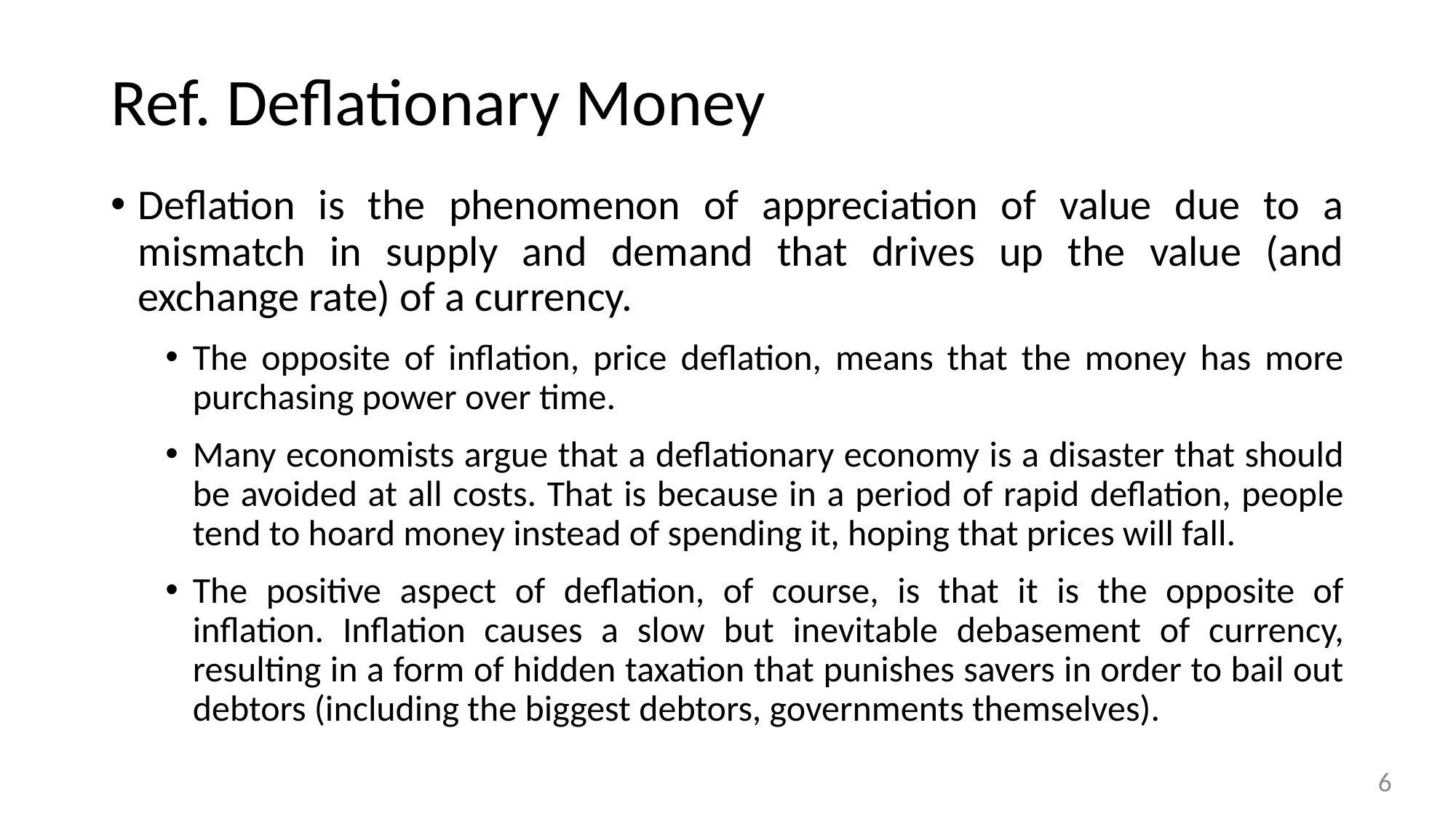

# Ref. Deflationary Money
Deflation is the phenomenon of appreciation of value due to a mismatch in supply and demand that drives up the value (and exchange rate) of a currency.
The opposite of inflation, price deflation, means that the money has more purchasing power over time.
Many economists argue that a deflationary economy is a disaster that should be avoided at all costs. That is because in a period of rapid deflation, people tend to hoard money instead of spending it, hoping that prices will fall.
The positive aspect of deflation, of course, is that it is the opposite of inflation. Inflation causes a slow but inevitable debasement of currency, resulting in a form of hidden taxation that punishes savers in order to bail out debtors (including the biggest debtors, governments themselves).
6